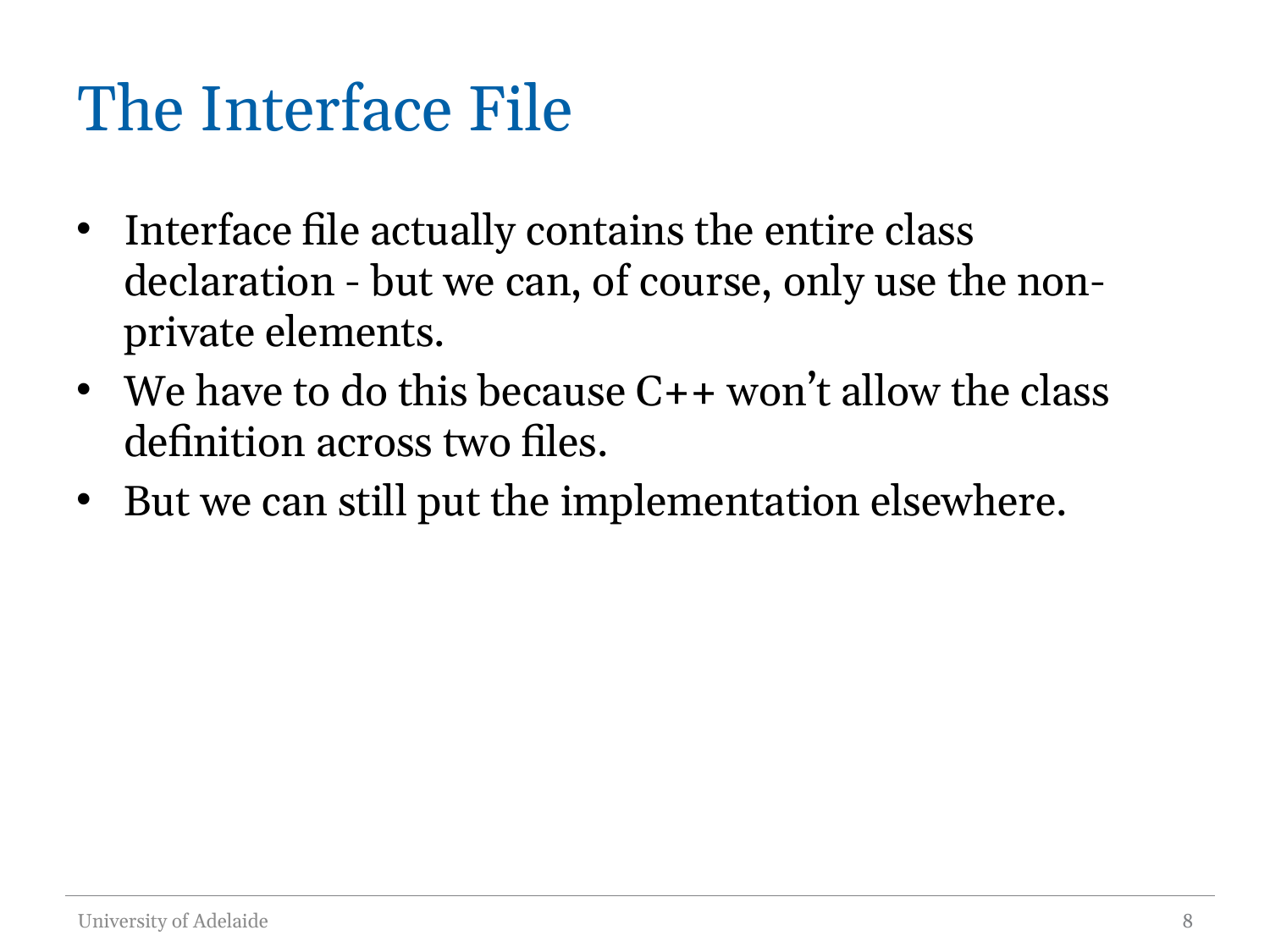

# The Interface File
Interface file actually contains the entire class declaration - but we can, of course, only use the non-private elements.
We have to do this because C++ won’t allow the class definition across two files.
But we can still put the implementation elsewhere.

University of Adelaide
8